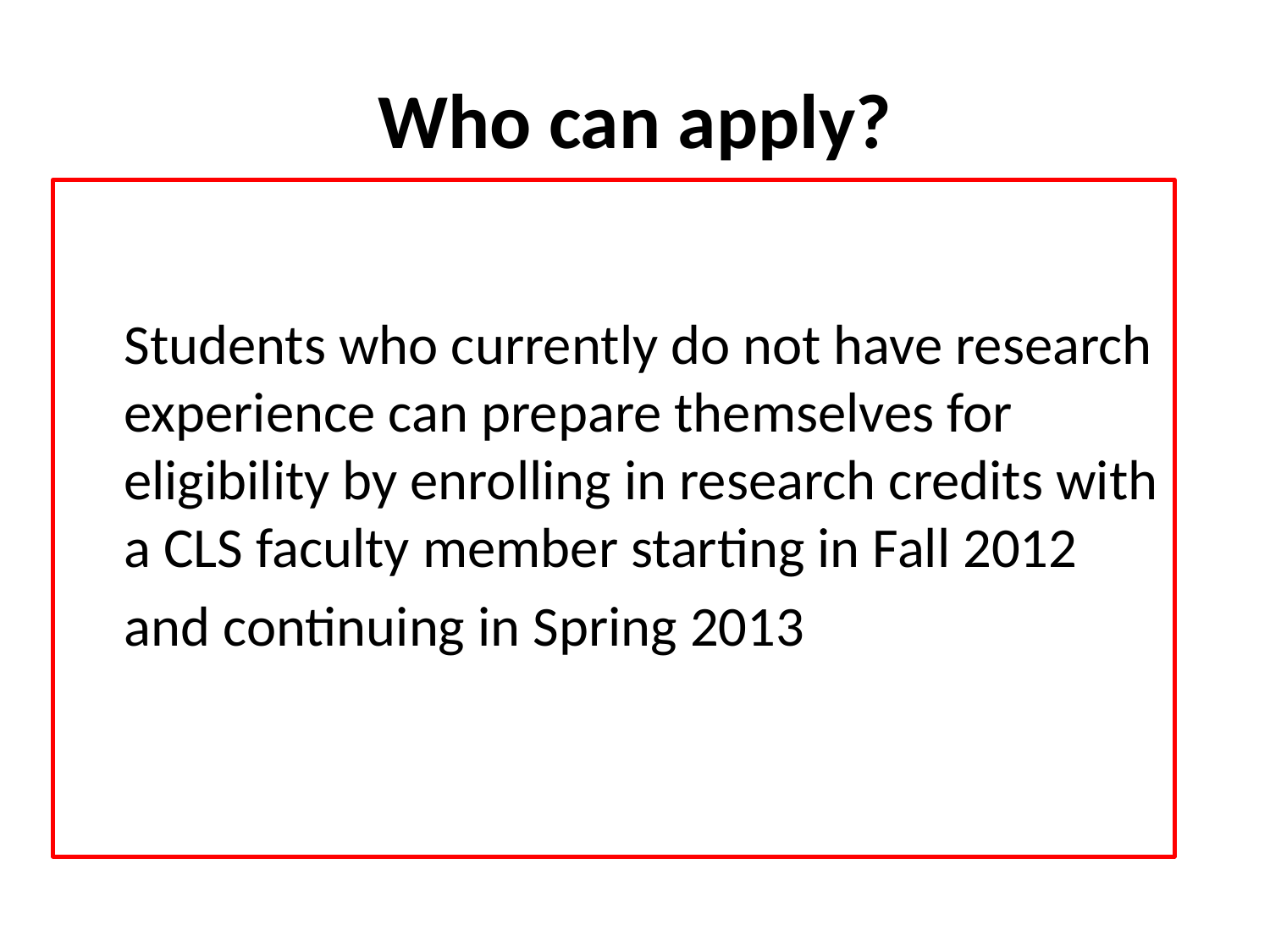

# Who can apply?

	Students who currently do not have research experience can prepare themselves for eligibility by enrolling in research credits with a CLS faculty member starting in Fall 2012
	and continuing in Spring 2013